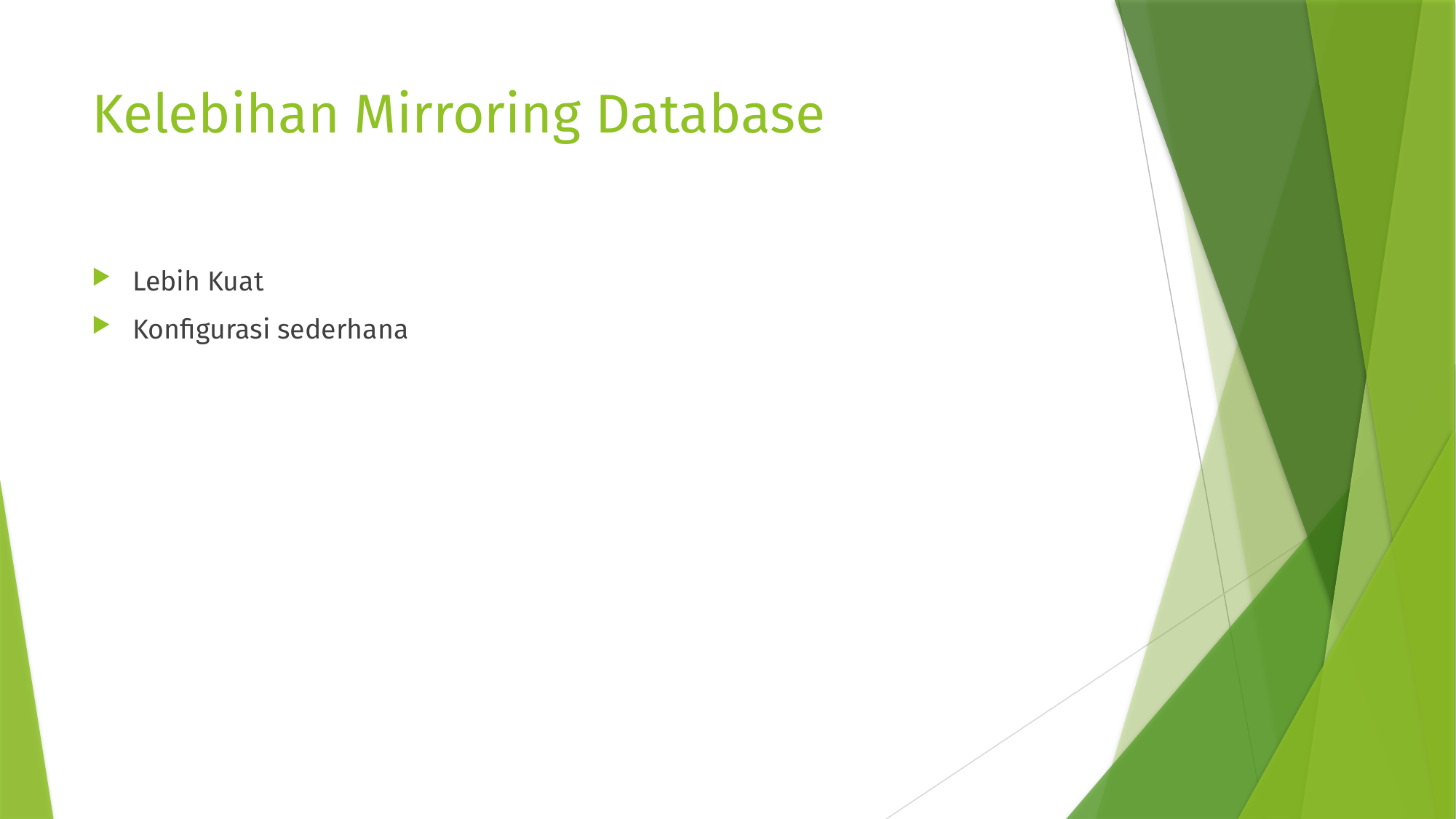

# Kelebihan Mirroring Database
Lebih Kuat
Konfigurasi sederhana